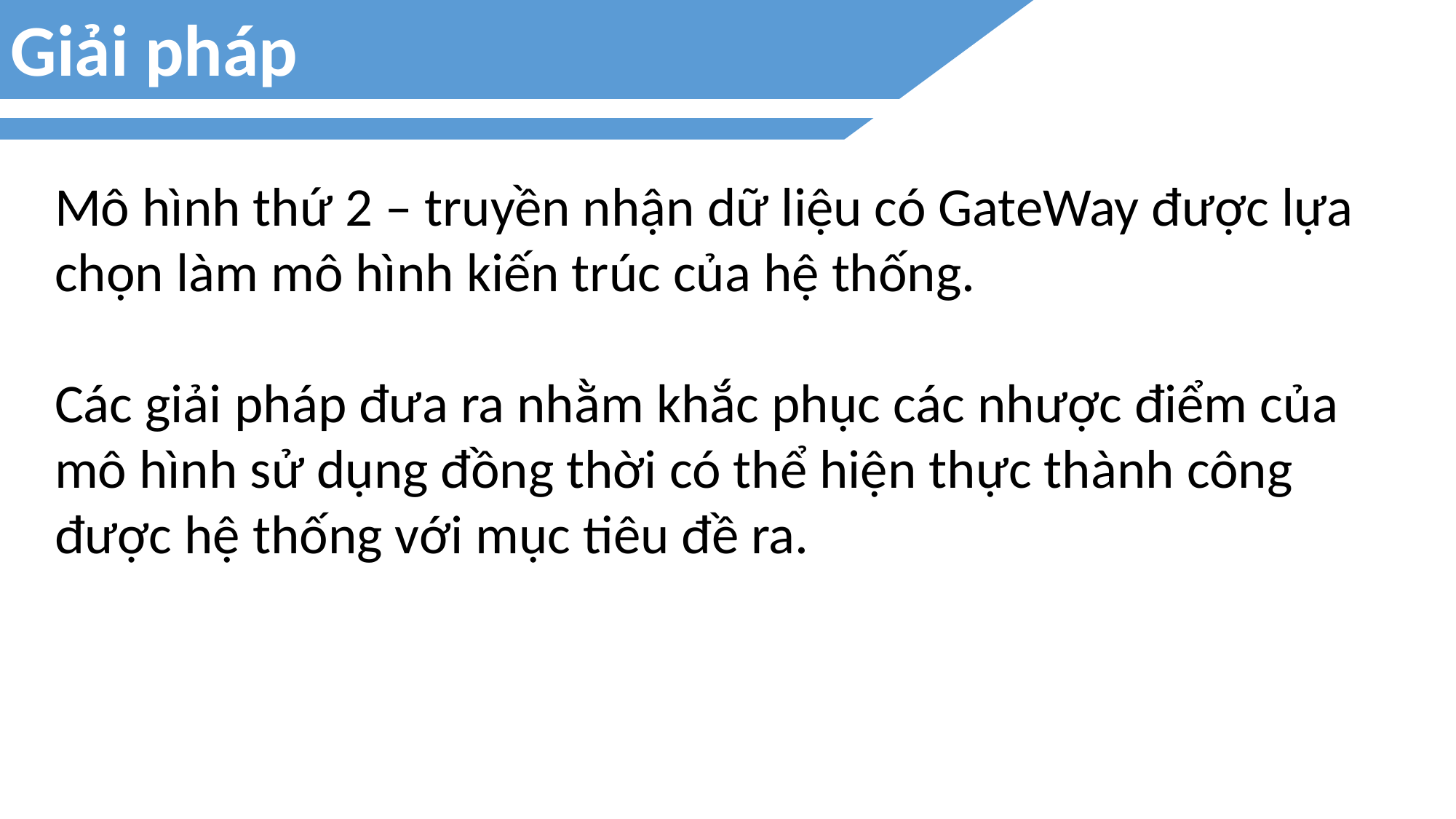

Giải pháp

Mô hình thứ 2 – truyền nhận dữ liệu có GateWay được lựa chọn làm mô hình kiến trúc của hệ thống.

Các giải pháp đưa ra nhằm khắc phục các nhược điểm của mô hình sử dụng đồng thời có thể hiện thực thành công được hệ thống với mục tiêu đề ra.